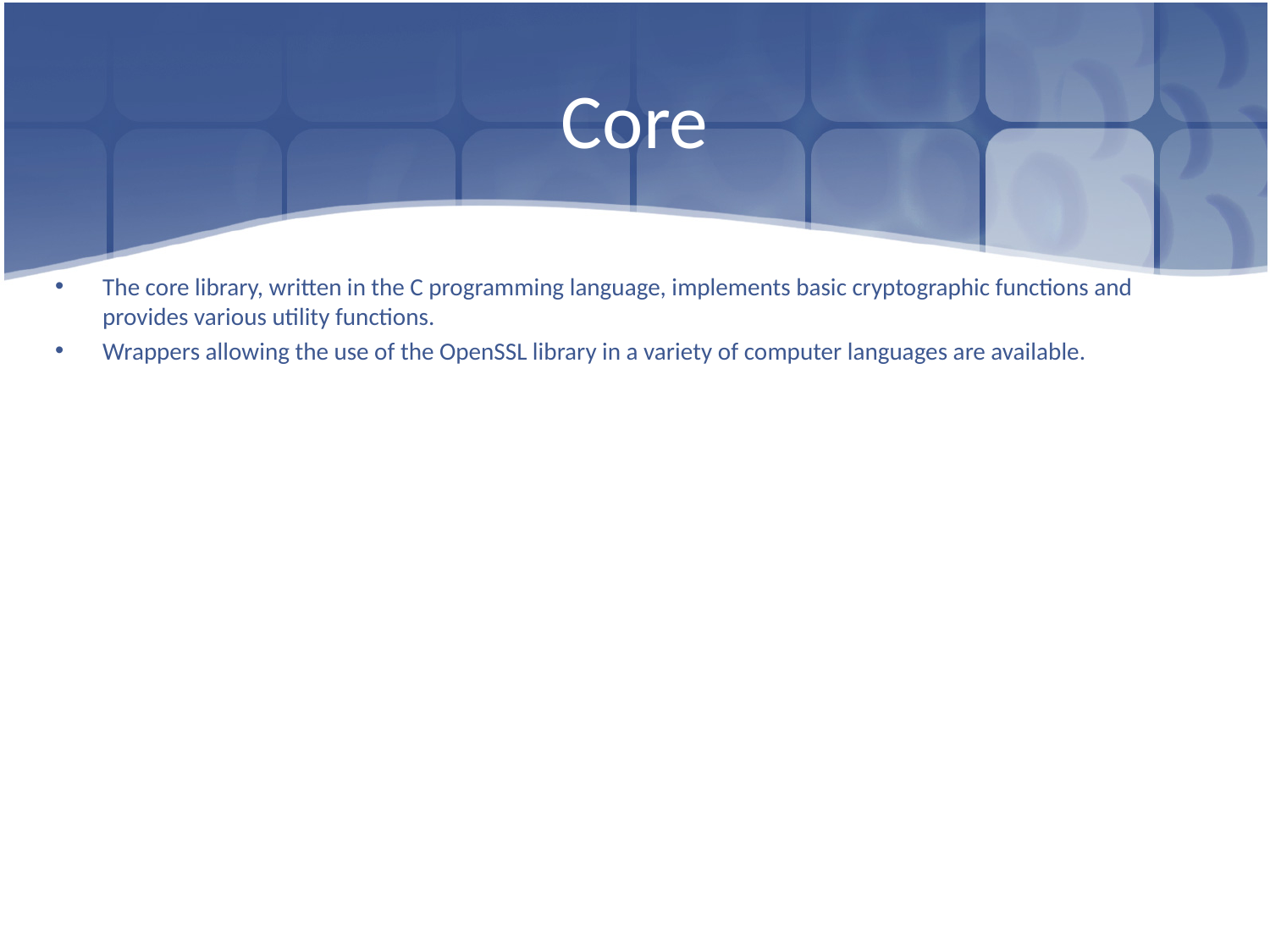

# Core
The core library, written in the C programming language, implements basic cryptographic functions and provides various utility functions.
Wrappers allowing the use of the OpenSSL library in a variety of computer languages are available.